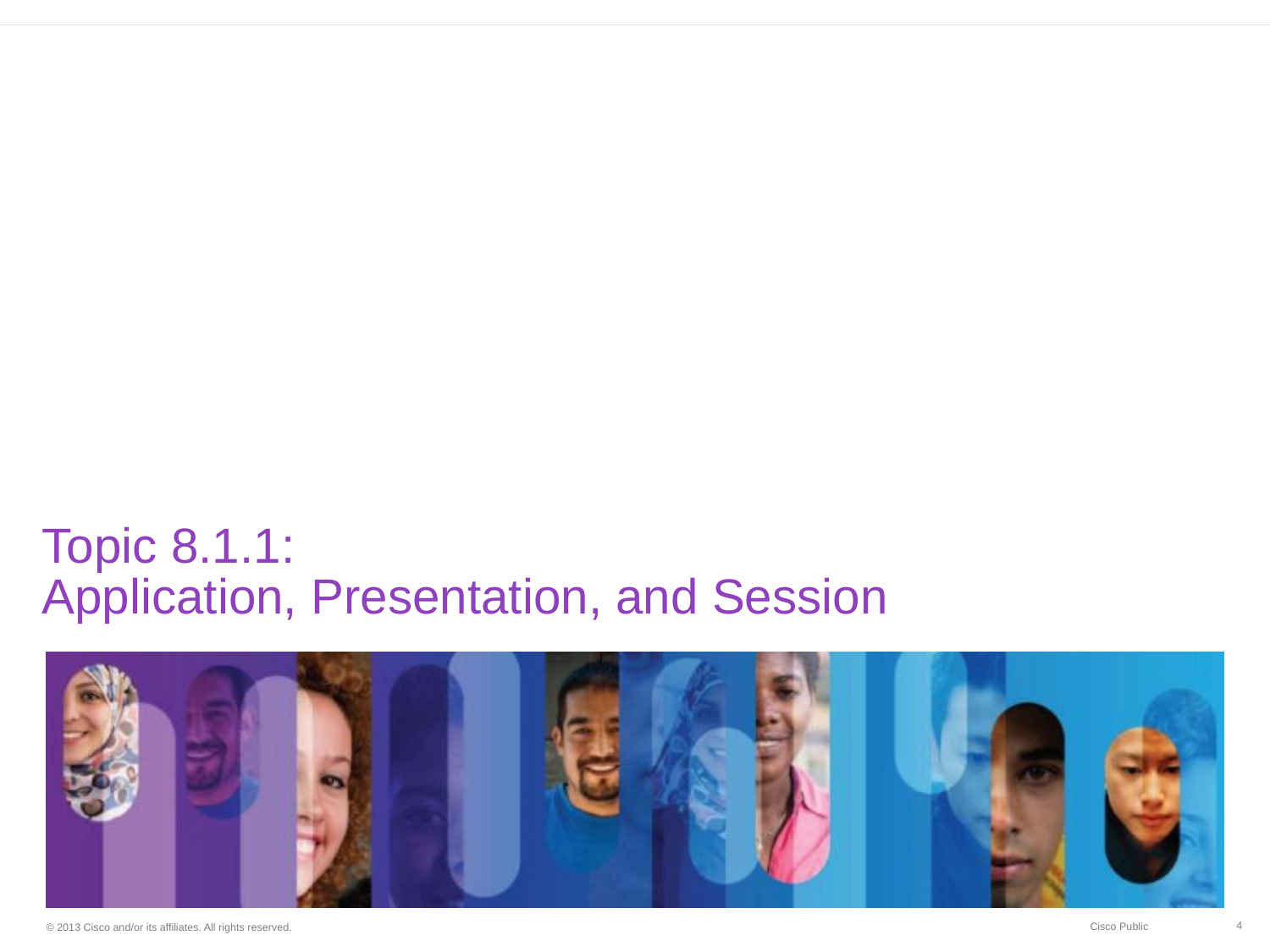

# Topic 8.1.1: Application, Presentation, and Session